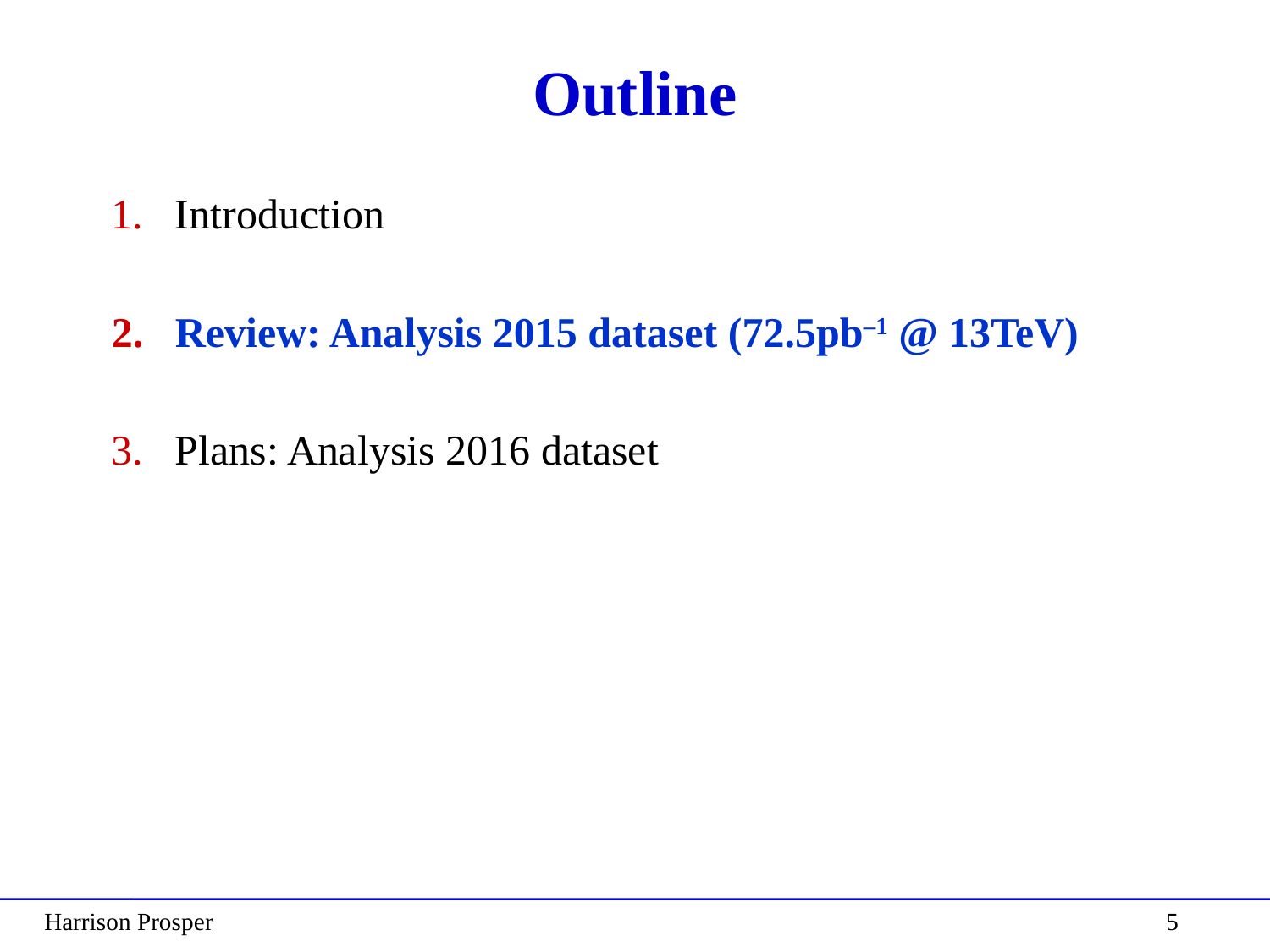

# Outline
Introduction

Review: Analysis 2015 dataset (72.5pb–1 @ 13TeV)

Plans: Analysis 2016 dataset

Harrison Prosper
5